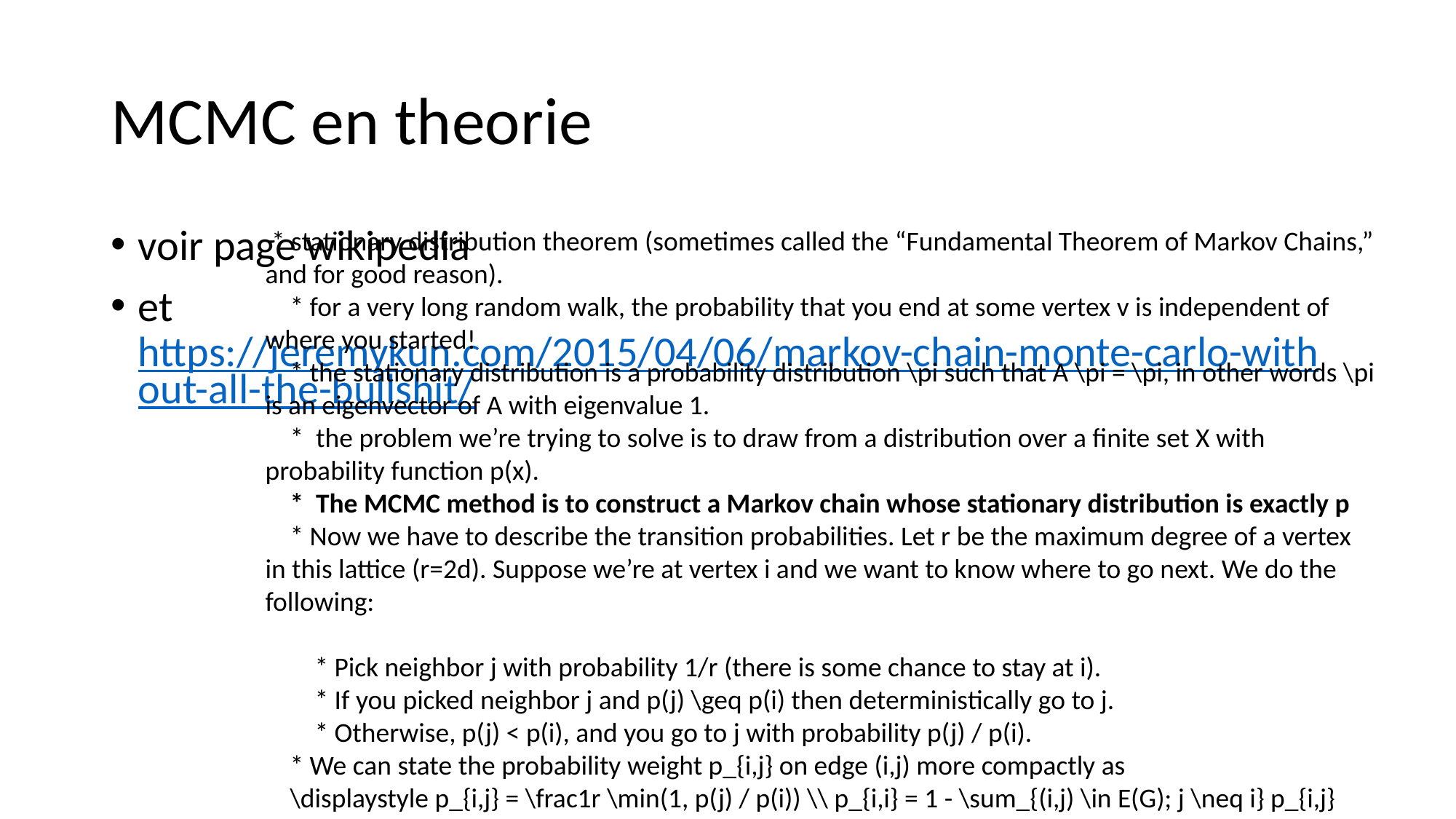

# MCMC en theorie
voir page wikipedia
et https://jeremykun.com/2015/04/06/markov-chain-monte-carlo-without-all-the-bullshit/
 * stationary distribution theorem (sometimes called the “Fundamental Theorem of Markov Chains,” and for good reason).
    * for a very long random walk, the probability that you end at some vertex v is independent of where you started!
    * the stationary distribution is a probability distribution \pi such that A \pi = \pi, in other words \pi is an eigenvector of A with eigenvalue 1.
    *  the problem we’re trying to solve is to draw from a distribution over a finite set X with probability function p(x).
    *  The MCMC method is to construct a Markov chain whose stationary distribution is exactly p
    * Now we have to describe the transition probabilities. Let r be the maximum degree of a vertex in this lattice (r=2d). Suppose we’re at vertex i and we want to know where to go next. We do the following:

        * Pick neighbor j with probability 1/r (there is some chance to stay at i).
        * If you picked neighbor j and p(j) \geq p(i) then deterministically go to j.
        * Otherwise, p(j) < p(i), and you go to j with probability p(j) / p(i).
    * We can state the probability weight p_{i,j} on edge (i,j) more compactly as
    \displaystyle p_{i,j} = \frac1r \min(1, p(j) / p(i)) \\ p_{i,i} = 1 - \sum_{(i,j) \in E(G); j \neq i} p_{i,j}